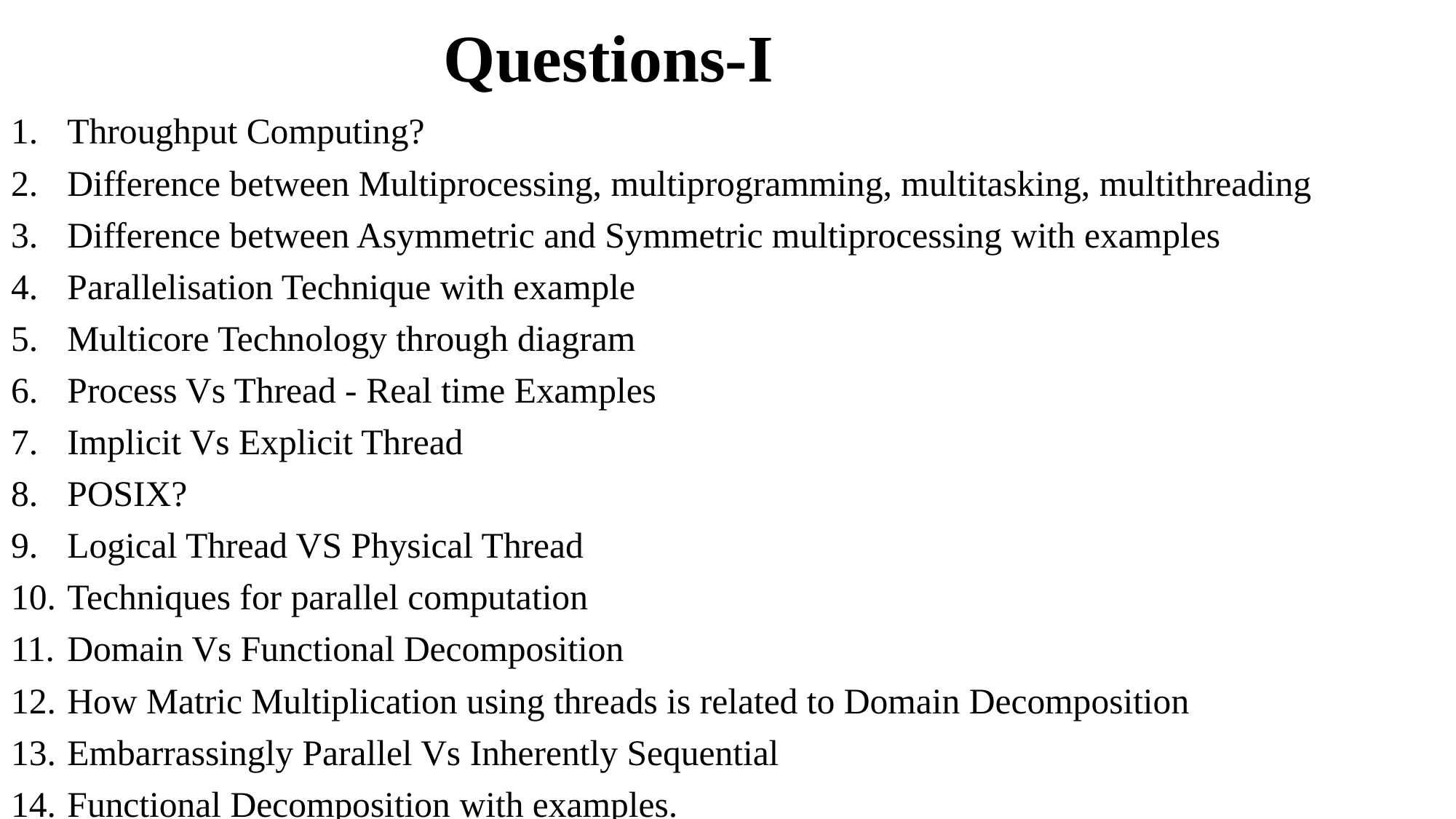

# Questions-I
Throughput Computing?
Difference between Multiprocessing, multiprogramming, multitasking, multithreading
Difference between Asymmetric and Symmetric multiprocessing with examples
Parallelisation Technique with example
Multicore Technology through diagram
Process Vs Thread - Real time Examples
Implicit Vs Explicit Thread
POSIX?
Logical Thread VS Physical Thread
Techniques for parallel computation
Domain Vs Functional Decomposition
How Matric Multiplication using threads is related to Domain Decomposition
Embarrassingly Parallel Vs Inherently Sequential
Functional Decomposition with examples.